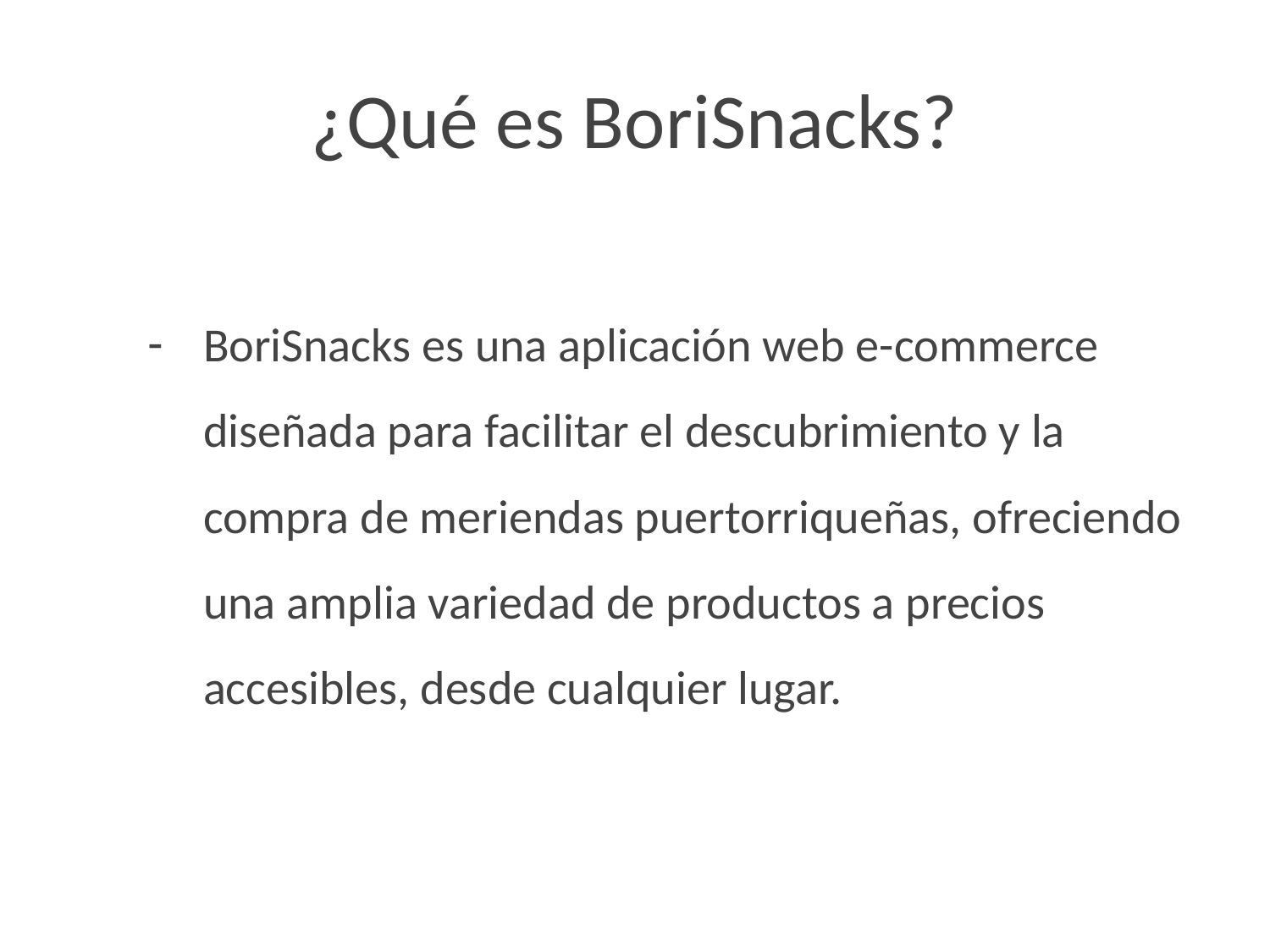

# ¿Qué es BoriSnacks?

BoriSnacks es una aplicación web e-commerce diseñada para facilitar el descubrimiento y la compra de meriendas puertorriqueñas, ofreciendo una amplia variedad de productos a precios accesibles, desde cualquier lugar.